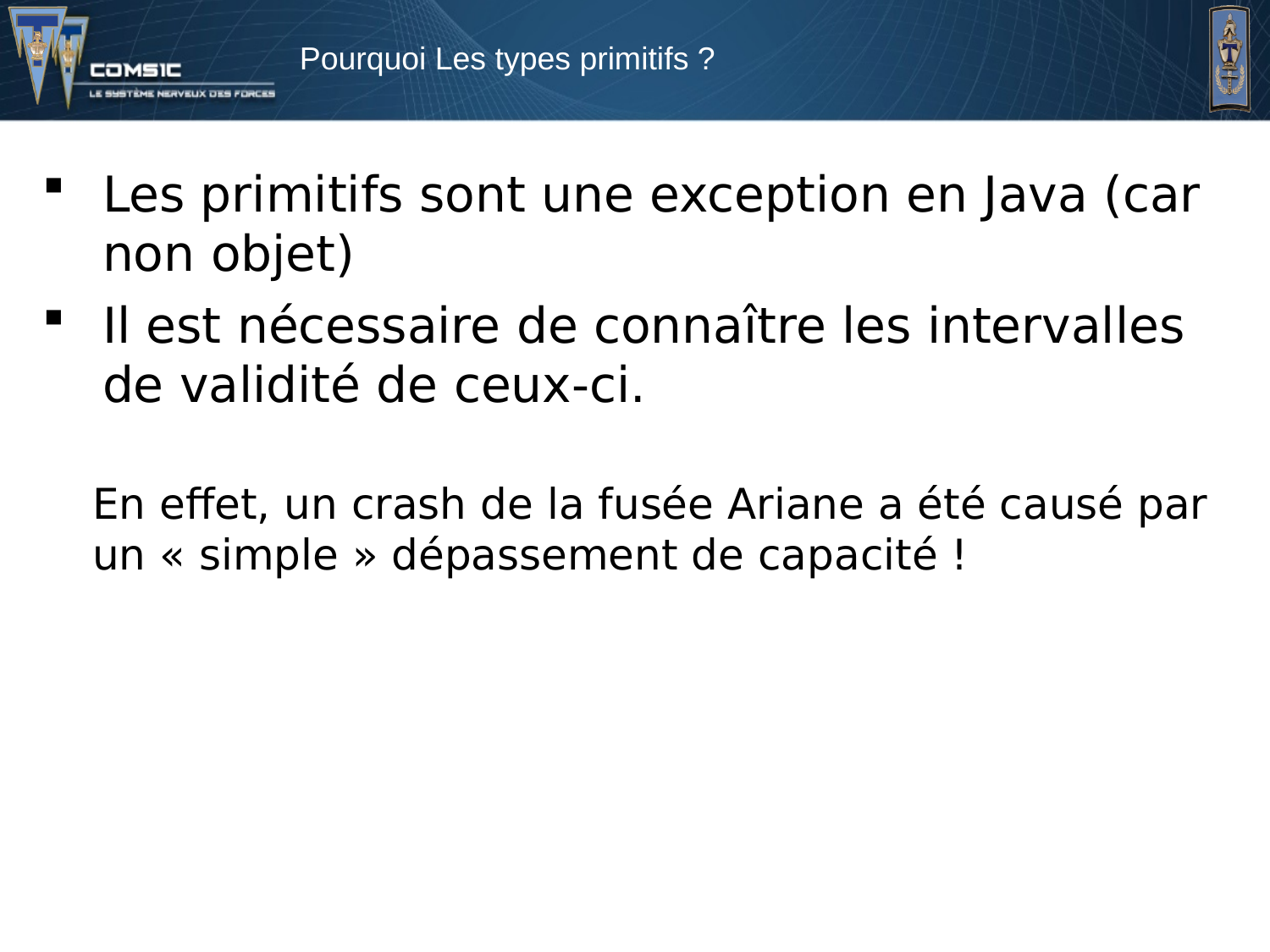

Pourquoi Les types primitifs ?
Les primitifs sont une exception en Java (car non objet)
Il est nécessaire de connaître les intervalles de validité de ceux-ci.

En effet, un crash de la fusée Ariane a été causé par un « simple » dépassement de capacité !